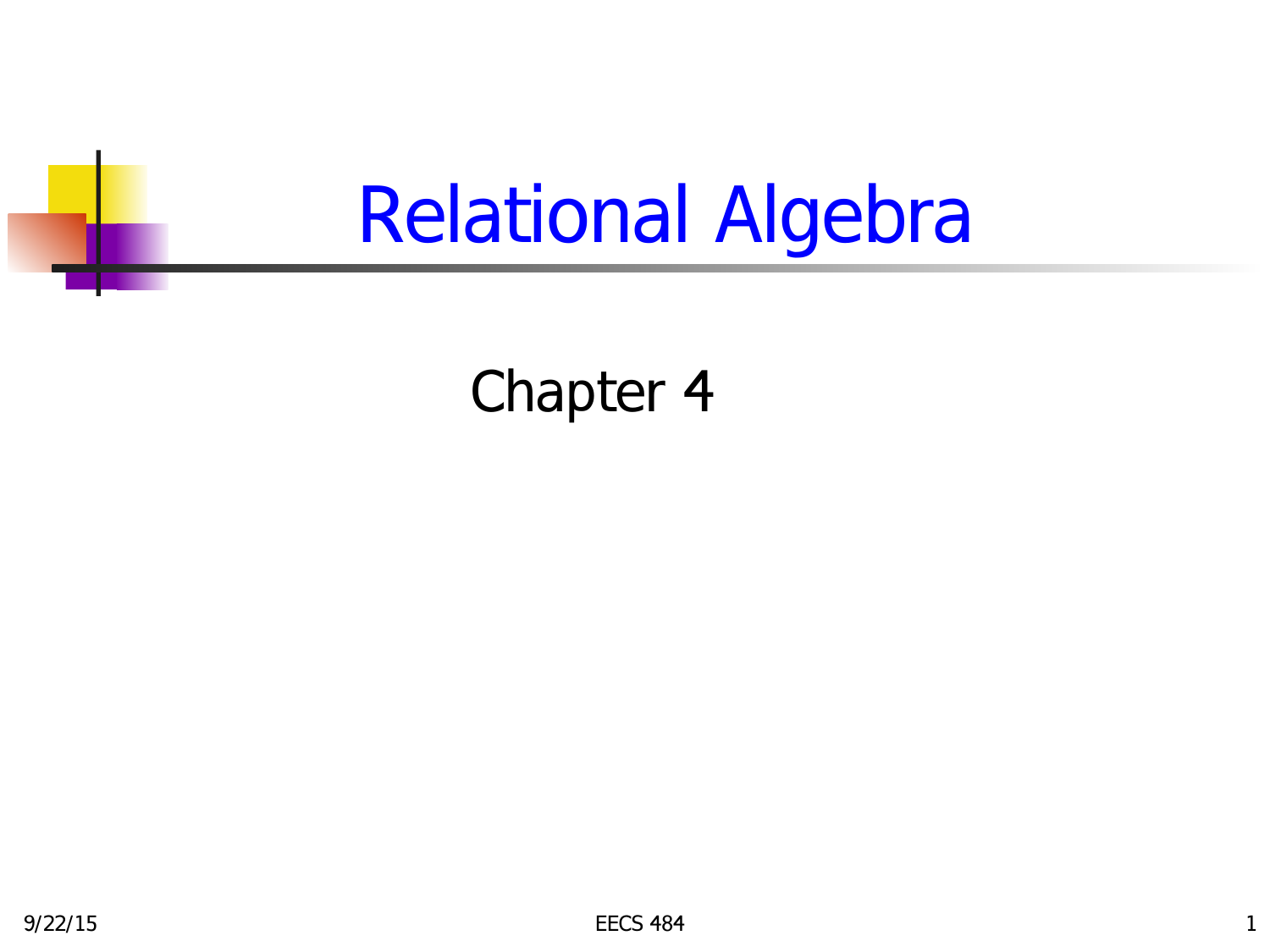

# Relational Algebra
Chapter 4
9/22/15
EECS 484
1